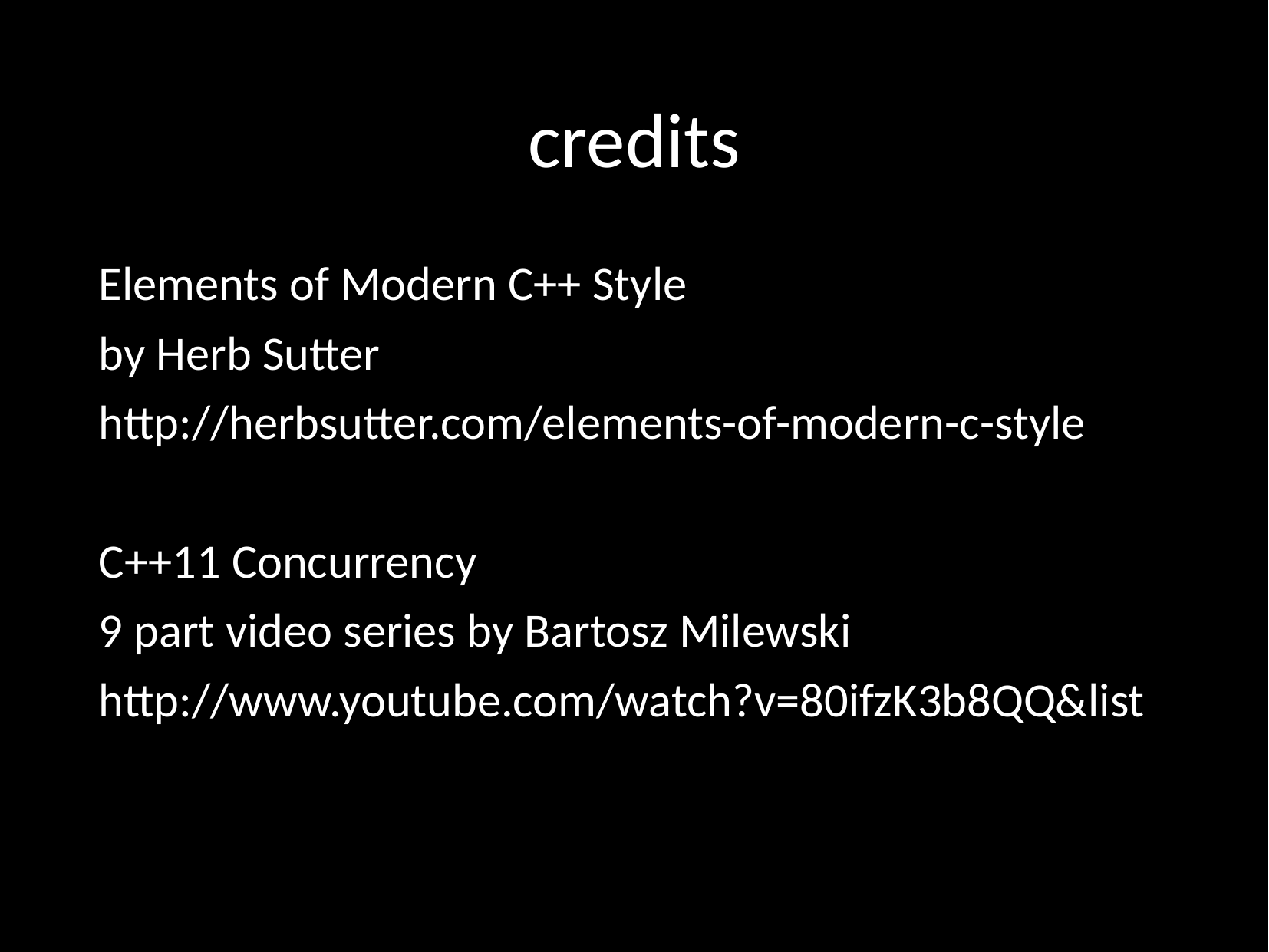

# credits
Elements of Modern C++ Style
by Herb Sutter
http://herbsutter.com/elements-of-modern-c-style

C++11 Concurrency
9 part video series by Bartosz Milewski
http://www.youtube.com/watch?v=80ifzK3b8QQ&list